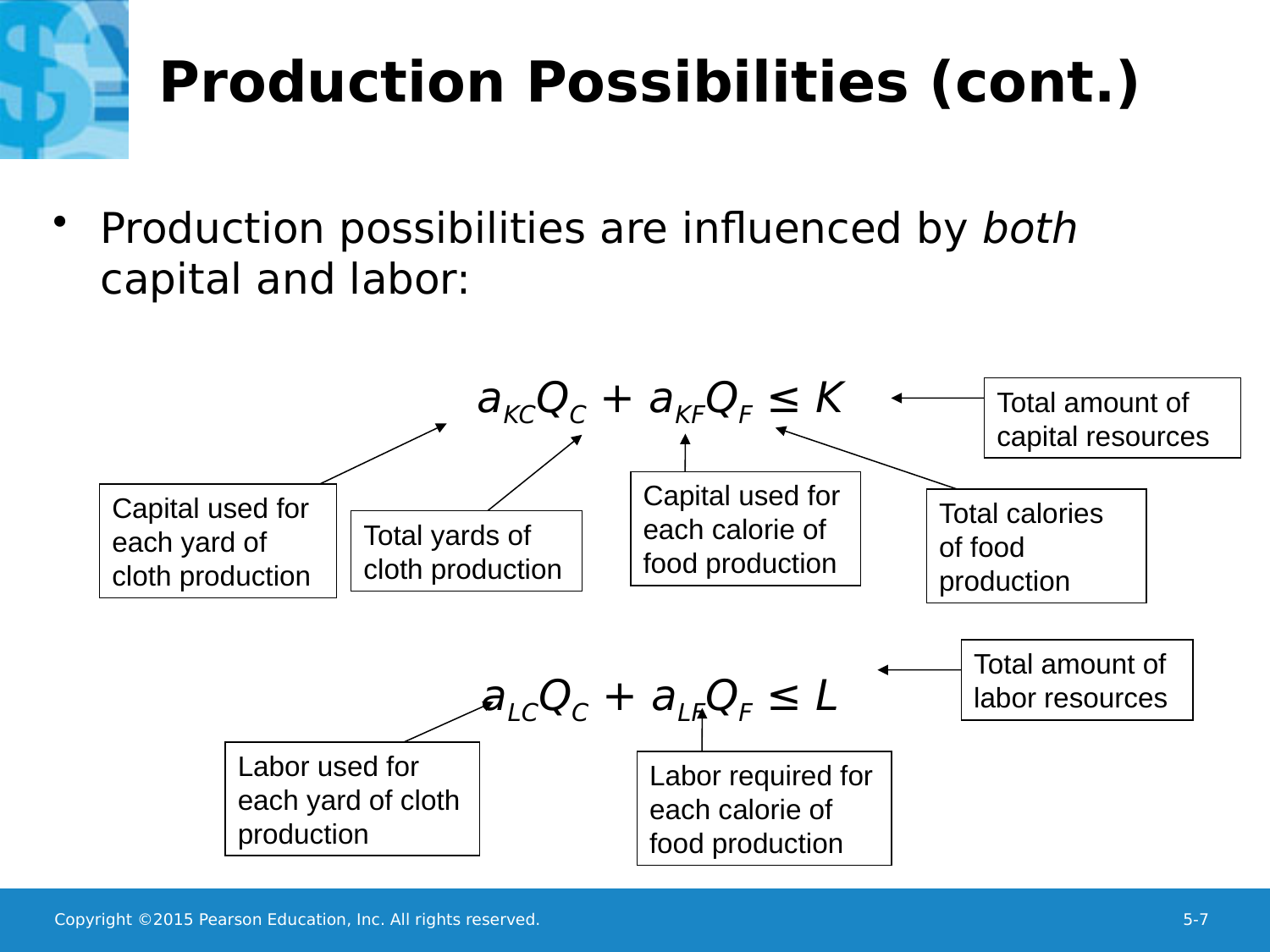

# Production Possibilities (cont.)
Production possibilities are influenced by both capital and labor:

aKCQC + aKFQF ≤ K

aLCQC + aLFQF ≤ L
Total amount of capital resources

Capital used for each yard of cloth production

Total calories of food production

Capital used for each calorie of food production

Total yards of
cloth production
Total amount of
labor resources

Labor used for each yard of cloth production

Labor required for each calorie of food production